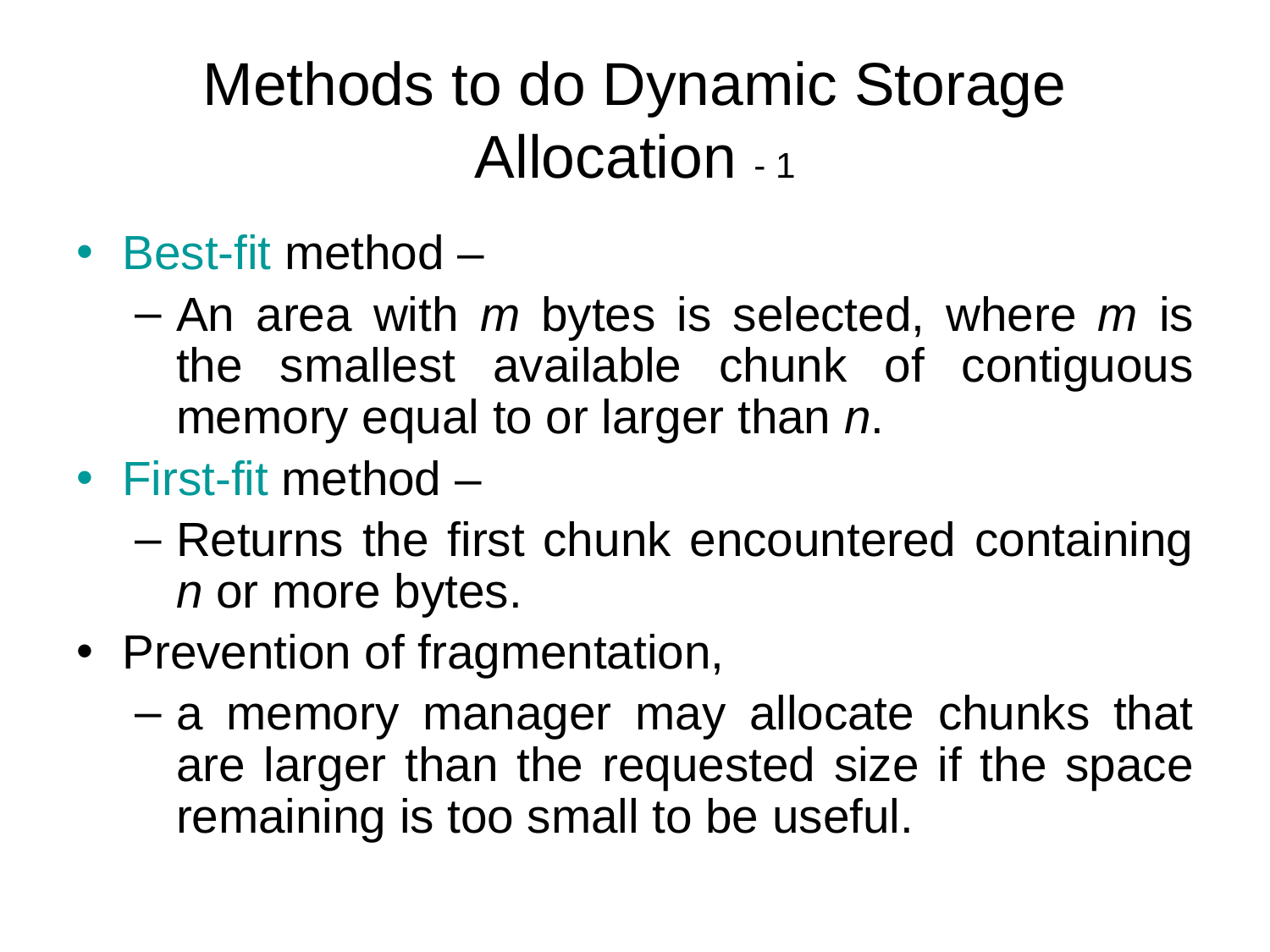

# Methods to do Dynamic Storage Allocation - 1
Best-fit method –
An area with m bytes is selected, where m is the smallest available chunk of contiguous memory equal to or larger than n.
First-fit method –
Returns the first chunk encountered containing n or more bytes.
Prevention of fragmentation,
a memory manager may allocate chunks that are larger than the requested size if the space remaining is too small to be useful.